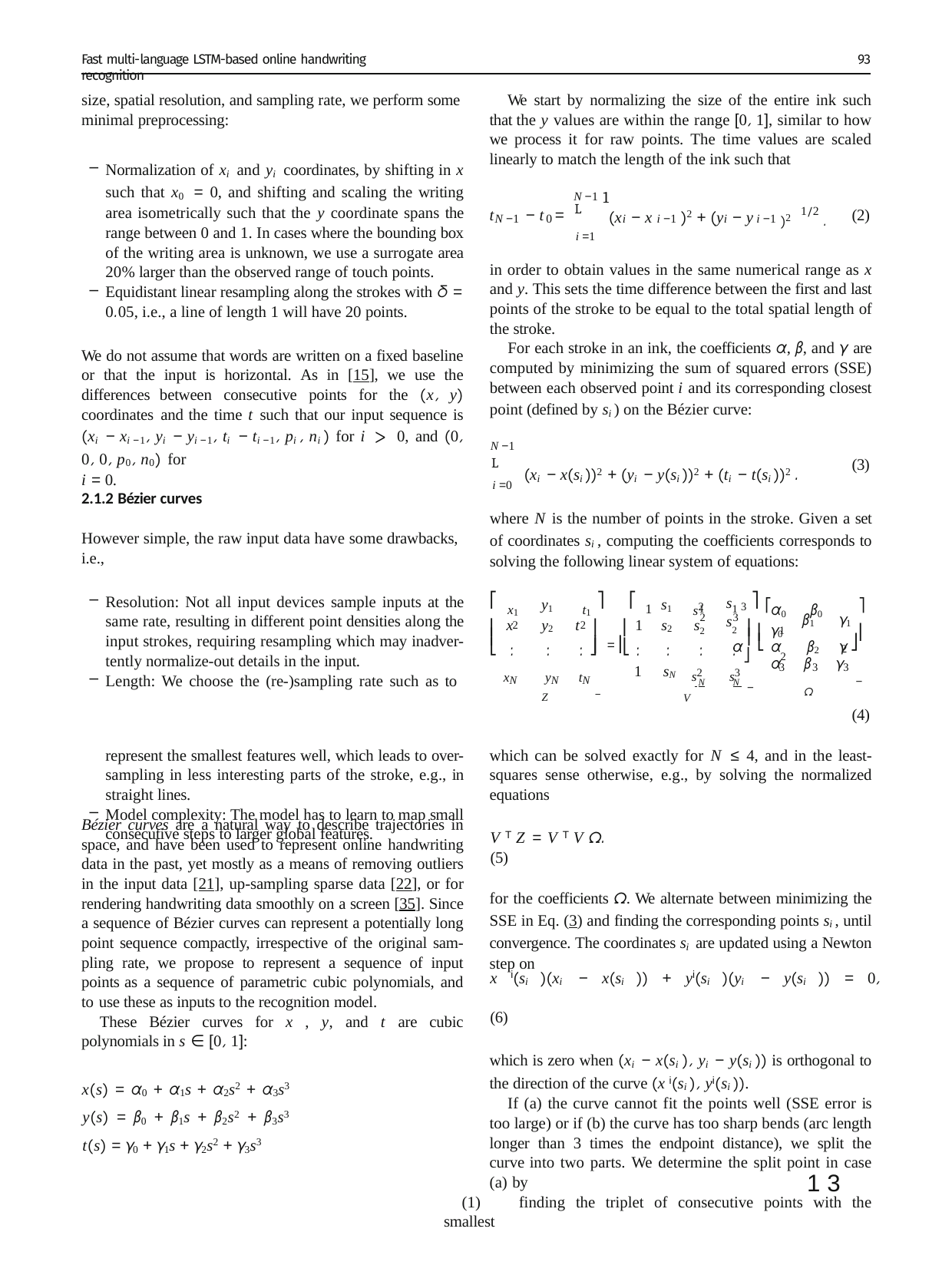

Fast multi-language LSTM-based online handwriting recognition
93
size, spatial resolution, and sampling rate, we perform some minimal preprocessing:
We start by normalizing the size of the entire ink such that the y values are within the range [0, 1], similar to how we process it for raw points. The time values are scaled linearly to match the length of the ink such that
Normalization of xi and yi coordinates, by shifting in x such that x0 = 0, and shifting and scaling the writing area isometrically such that the y coordinate spans the range between 0 and 1. In cases where the bounding box of the writing area is unknown, we use a surrogate area 20% larger than the observed range of touch points.
Equidistant linear resampling along the strokes with δ =
0.05, i.e., a line of length 1 will have 20 points.
1
N −1
L	)2 1/2 .
(x − x	)2 + (y − y
(2)
t	− t =
N −1	0
i	i −1	i	i −1
i =1
in order to obtain values in the same numerical range as x and y. This sets the time difference between the first and last points of the stroke to be equal to the total spatial length of the stroke.
For each stroke in an ink, the coefficients α, β, and γ are computed by minimizing the sum of squared errors (SSE) between each observed point i and its corresponding closest point (defined by si ) on the Bézier curve:
We do not assume that words are written on a fixed baseline or that the input is horizontal. As in [15], we use the differences between consecutive points for the (x, y) coordinates and the time t such that our input sequence is (xi − xi −1, yi − yi −1, ti − ti −1, pi , ni ) for i > 0, and (0, 0, 0, p0, n0) for
i = 0.
N −1
(3)
L (xi − x(si ))2 + (yi − y(si ))2 + (ti − t(si ))2 .
i =0
2.1.2 Bézier curves
where N is the number of points in the stroke. Given a set of coordinates si , computing the coefficients corresponds to solving the following linear system of equations:
However simple, the raw input data have some drawbacks, i.e.,
⎡ x1	t1 ⎤	⎡ 1	⎤
s2	3	⎡	⎤
Resolution: Not all input devices sample inputs at the same rate, resulting in different point densities along the input strokes, requiring resampling which may inadver- tently normalize-out details in the input.
Length: We choose the (re-)sampling rate such as to
represent the smallest features well, which leads to over- sampling in less interesting parts of the stroke, e.g., in straight lines.
Model complexity: The model has to learn to map small consecutive steps to larger global features.
s
y1	s1
x	y2	t	1	s2	s2
α0	β0	γ0
1
1
2
3
s
2	α
β1	γ1
⎥
2	2
⎢
⎥	⎢
⎥
⎢
1
⎢
⎥ = ⎢
⎥
⎣
⎦
.	.	.
.	.	.	.
α	β2	γ
⎣
⎦	⎣
⎦	2
.	.	.
.	.	.	.
2
α	β	γ
s2	s3
3	3	3
1	sN
xN	yN	tN
 N	N
 	_
 	_
_
Ω
Z
V
(4)
which can be solved exactly for N ≤ 4, and in the least- squares sense otherwise, e.g., by solving the normalized equations

V T Z = V T V Ω.	(5)

for the coefficients Ω. We alternate between minimizing the SSE in Eq. (3) and finding the corresponding points si , until convergence. The coordinates si are updated using a Newton step on
Bézier curves are a natural way to describe trajectories in space, and have been used to represent online handwriting data in the past, yet mostly as a means of removing outliers in the input data [21], up-sampling sparse data [22], or for rendering handwriting data smoothly on a screen [35]. Since a sequence of Bézier curves can represent a potentially long point sequence compactly, irrespective of the original sam- pling rate, we propose to represent a sequence of input points as a sequence of parametric cubic polynomials, and to use these as inputs to the recognition model.
These Bézier curves for x , y, and t are cubic polynomials in s ∈ [0, 1]:
x i(si )(xi − x(si )) + yi(si )(yi − y(si )) = 0,	(6)

which is zero when (xi − x(si ), yi − y(si )) is orthogonal to the direction of the curve (x i(si ), yi(si )).
If (a) the curve cannot fit the points well (SSE error is too large) or if (b) the curve has too sharp bends (arc length longer than 3 times the endpoint distance), we split the curve into two parts. We determine the split point in case (a) by
(1)   finding the triplet of consecutive points with the smallest
x(s) = α0 + α1s + α2s2 + α3s3 y(s) = β0 + β1s + β2s2 + β3s3 t(s) = γ0 + γ1s + γ2s2 + γ3s3
1 3